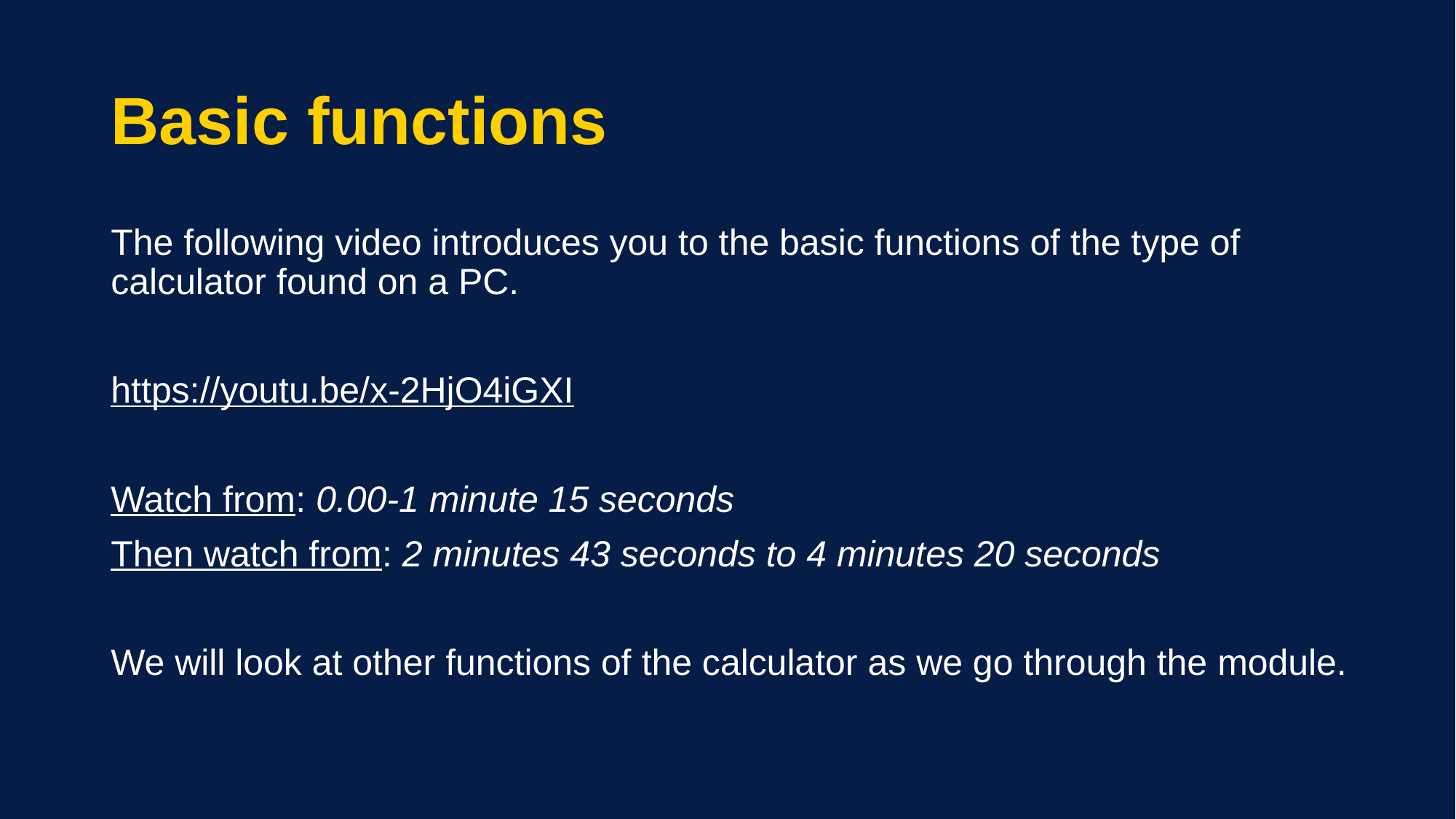

# Basic functions
The following video introduces you to the basic functions of the type of calculator found on a PC.

https://youtu.be/x-2HjO4iGXI

Watch from: 0.00-1 minute 15 seconds
Then watch from: 2 minutes 43 seconds to 4 minutes 20 seconds

We will look at other functions of the calculator as we go through the module.